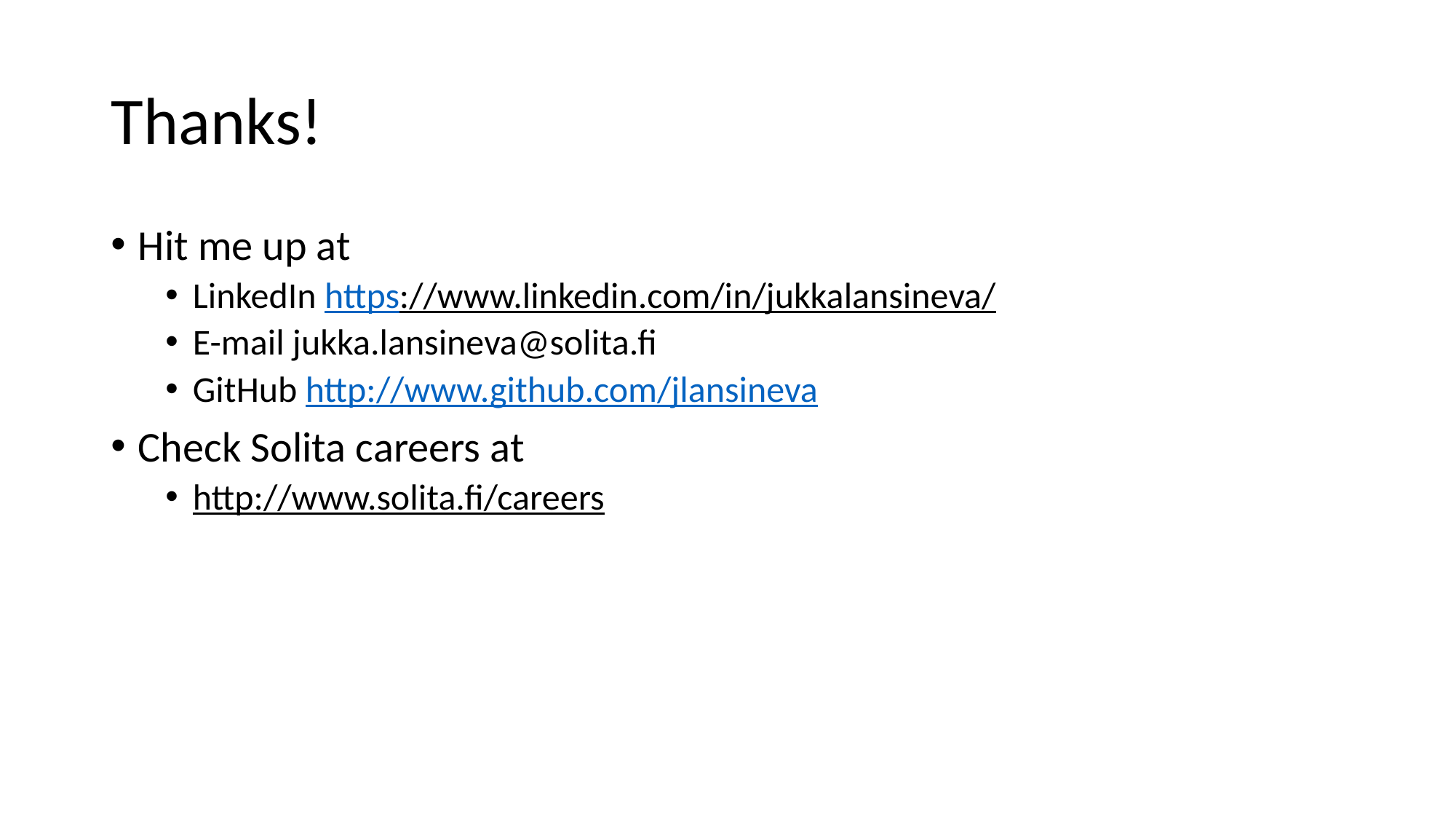

# Thanks!
Hit me up at
LinkedIn https://www.linkedin.com/in/jukkalansineva/
E-mail jukka.lansineva@solita.fi
GitHub http://www.github.com/jlansineva
Check Solita careers at
http://www.solita.fi/careers